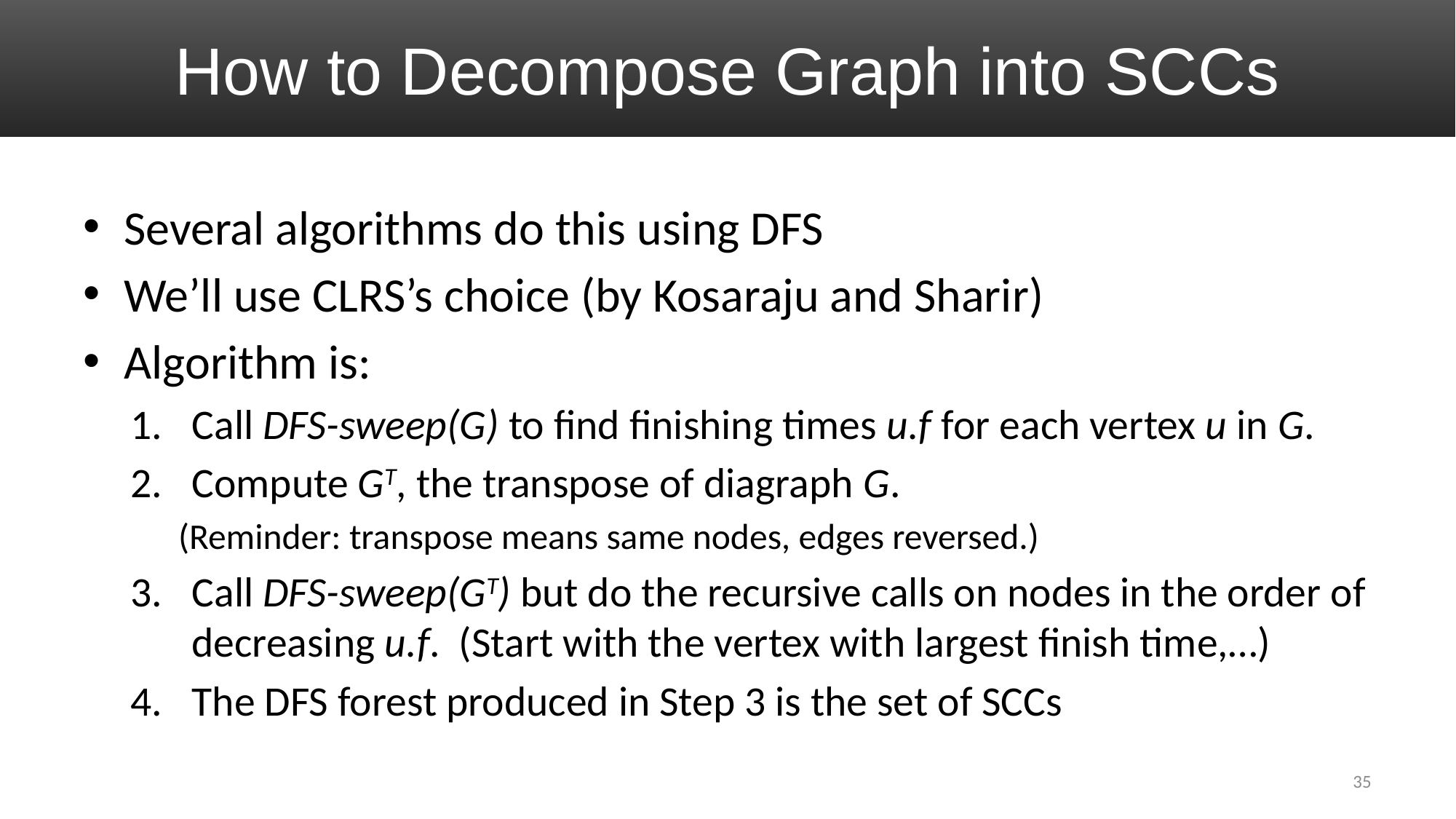

# How to Decompose Graph into SCCs
Several algorithms do this using DFS
We’ll use CLRS’s choice (by Kosaraju and Sharir)
Algorithm is:
Call DFS-sweep(G) to find finishing times u.f for each vertex u in G.
Compute GT, the transpose of diagraph G.
		(Reminder: transpose means same nodes, edges reversed.)
Call DFS-sweep(GT) but do the recursive calls on nodes in the order of decreasing u.f.  (Start with the vertex with largest finish time,…)
The DFS forest produced in Step 3 is the set of SCCs

35